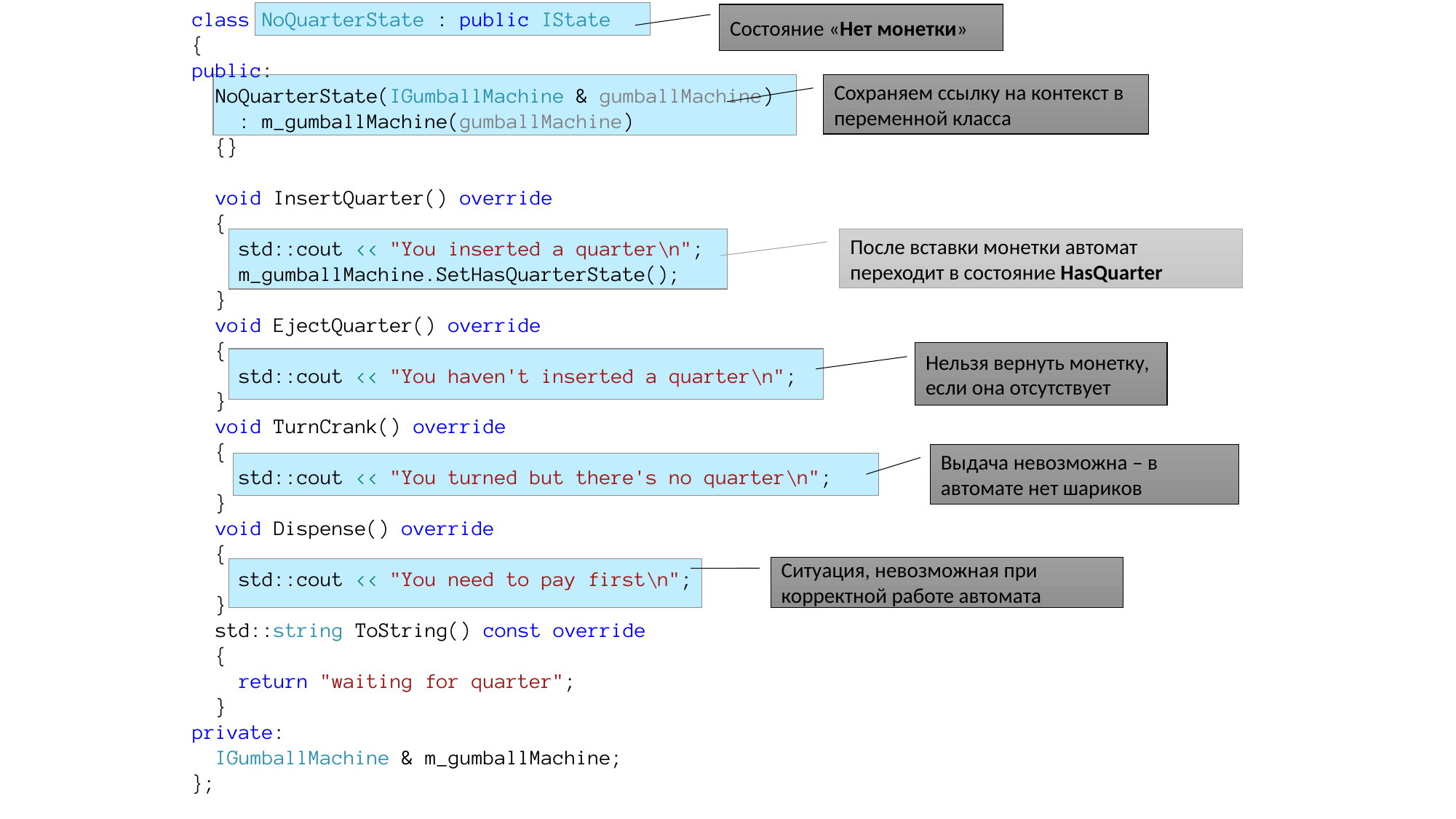

class NoQuarterState : public IState
{
public:
  NoQuarterState(IGumballMachine & gumballMachine)
    : m_gumballMachine(gumballMachine)
  {}

  void InsertQuarter() override
  {
    std::cout << "You inserted a quarter\n";
    m_gumballMachine.SetHasQuarterState();
  }
  void EjectQuarter() override
  {
    std::cout << "You haven't inserted a quarter\n";
  }
  void TurnCrank() override
  {
    std::cout << "You turned but there's no quarter\n";
  }
  void Dispense() override
  {
    std::cout << "You need to pay first\n";
  }
  std::string ToString() const override
  {
    return "waiting for quarter";
  }
private:
  IGumballMachine & m_gumballMachine;
};

Состояние «Нет монетки»
Сохраняем ссылку на контекст в переменной класса

После вставки монетки автомат переходит в состояние HasQuarter

Нельзя вернуть монетку, если она отсутствует

Выдача невозможна – в автомате нет шариков

Ситуация, невозможная при корректной работе автомата